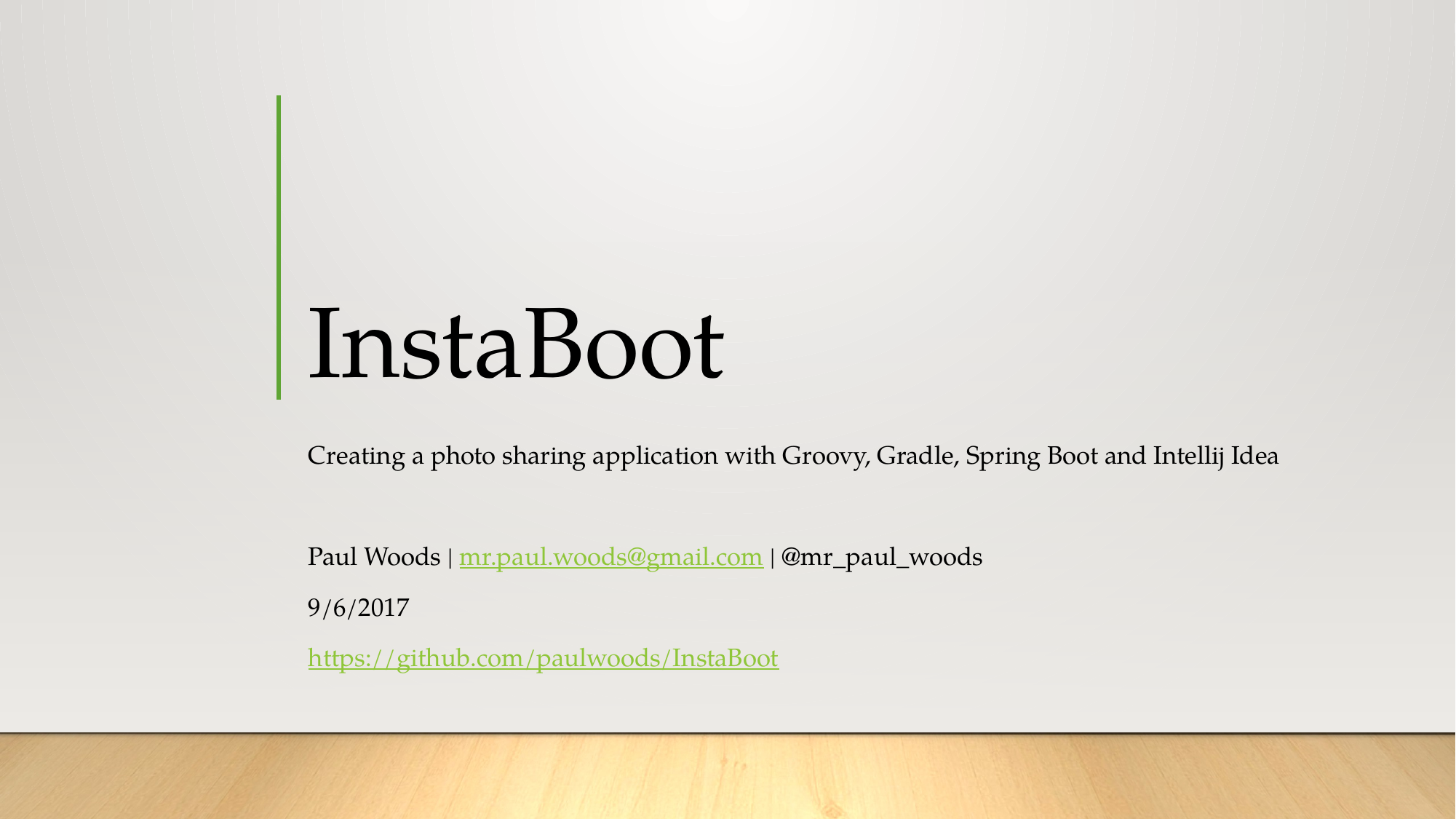

# InstaBoot
Creating a photo sharing application with Groovy, Gradle, Spring Boot and Intellij Idea

Paul Woods | mr.paul.woods@gmail.com | @mr_paul_woods
9/6/2017
https://github.com/paulwoods/InstaBoot